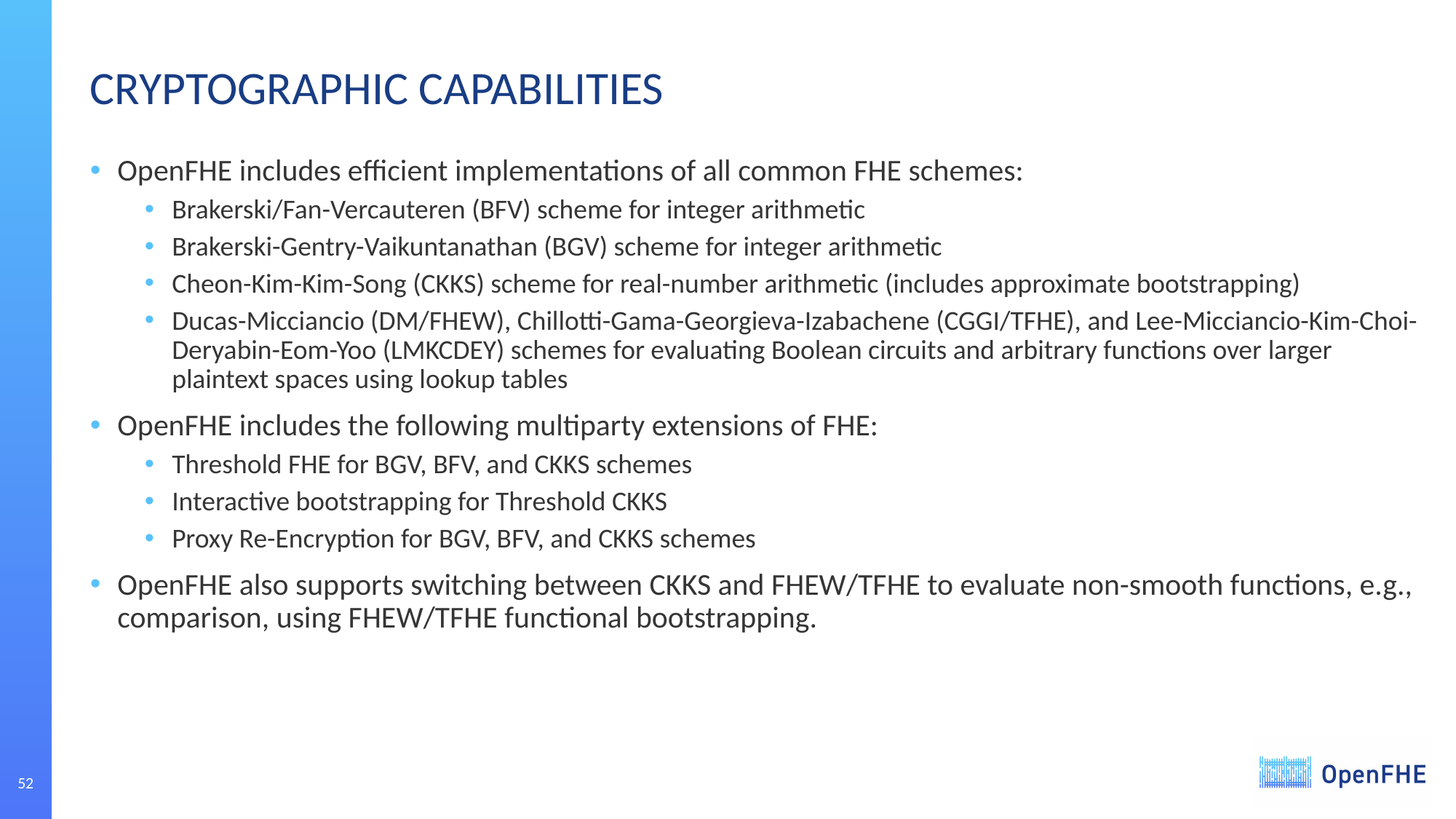

# CRYPTOGRAPHIC CAPABILITIES
OpenFHE includes efficient implementations of all common FHE schemes:
Brakerski/Fan-Vercauteren (BFV) scheme for integer arithmetic
Brakerski-Gentry-Vaikuntanathan (BGV) scheme for integer arithmetic
Cheon-Kim-Kim-Song (CKKS) scheme for real-number arithmetic (includes approximate bootstrapping)
Ducas-Micciancio (DM/FHEW), Chillotti-Gama-Georgieva-Izabachene (CGGI/TFHE), and Lee-Micciancio-Kim-Choi-Deryabin-Eom-Yoo (LMKCDEY) schemes for evaluating Boolean circuits and arbitrary functions over larger plaintext spaces using lookup tables
OpenFHE includes the following multiparty extensions of FHE:
Threshold FHE for BGV, BFV, and CKKS schemes
Interactive bootstrapping for Threshold CKKS
Proxy Re-Encryption for BGV, BFV, and CKKS schemes
OpenFHE also supports switching between CKKS and FHEW/TFHE to evaluate non-smooth functions, e.g., comparison, using FHEW/TFHE functional bootstrapping.